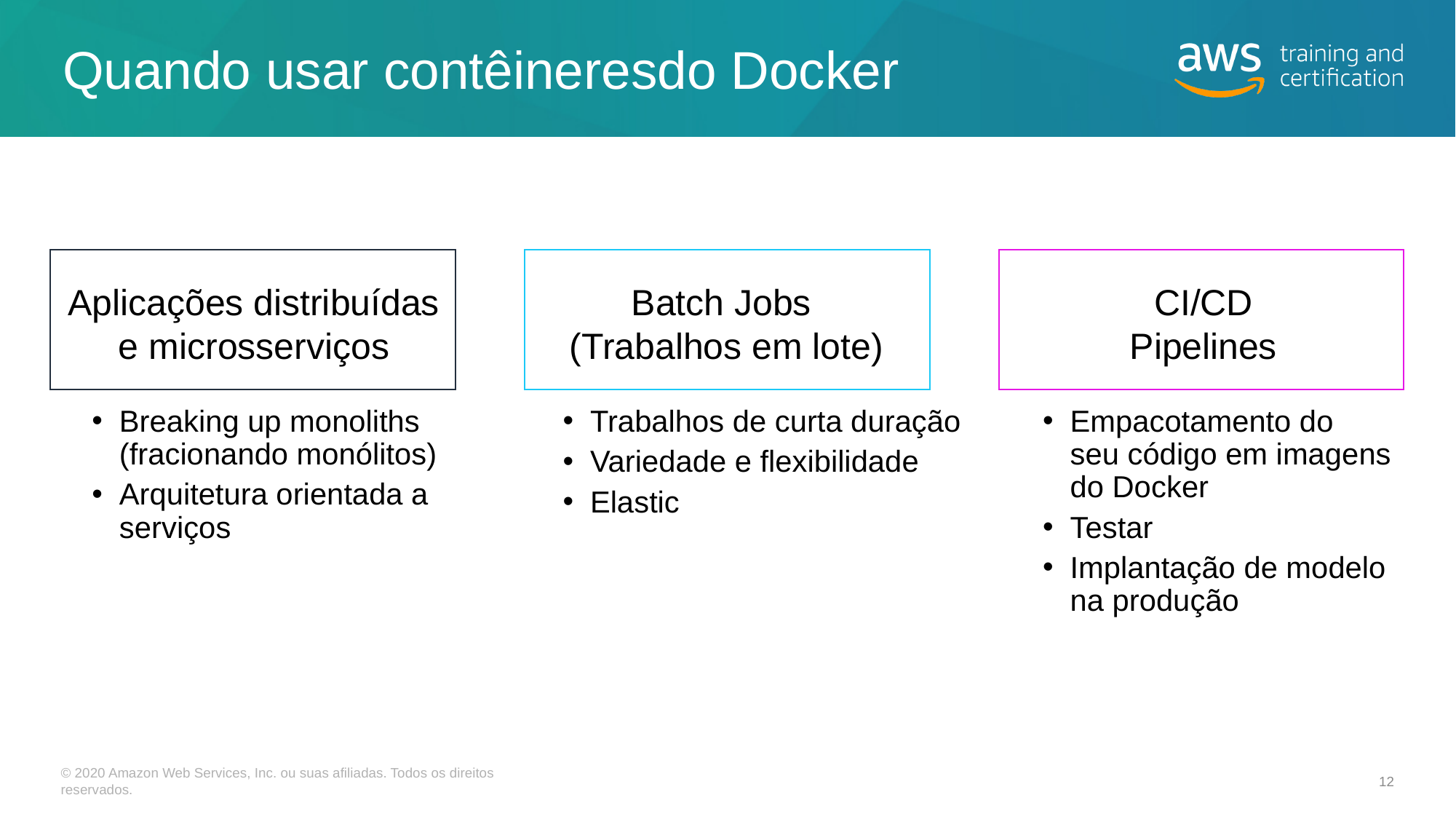

# Quando usar contêineresdo Docker

Aplicações distribuídas
e microsserviços
Batch Jobs
(Trabalhos em lote)
CI/CD
Pipelines

Breaking up monoliths (fracionando monólitos)
Arquitetura orientada a serviços

Trabalhos de curta duração
Variedade e flexibilidade
Elastic

Empacotamento do seu código em imagens do Docker
Testar
Implantação de modelo na produção
© 2020 Amazon Web Services, Inc. ou suas afiliadas. Todos os direitos reservados.
12